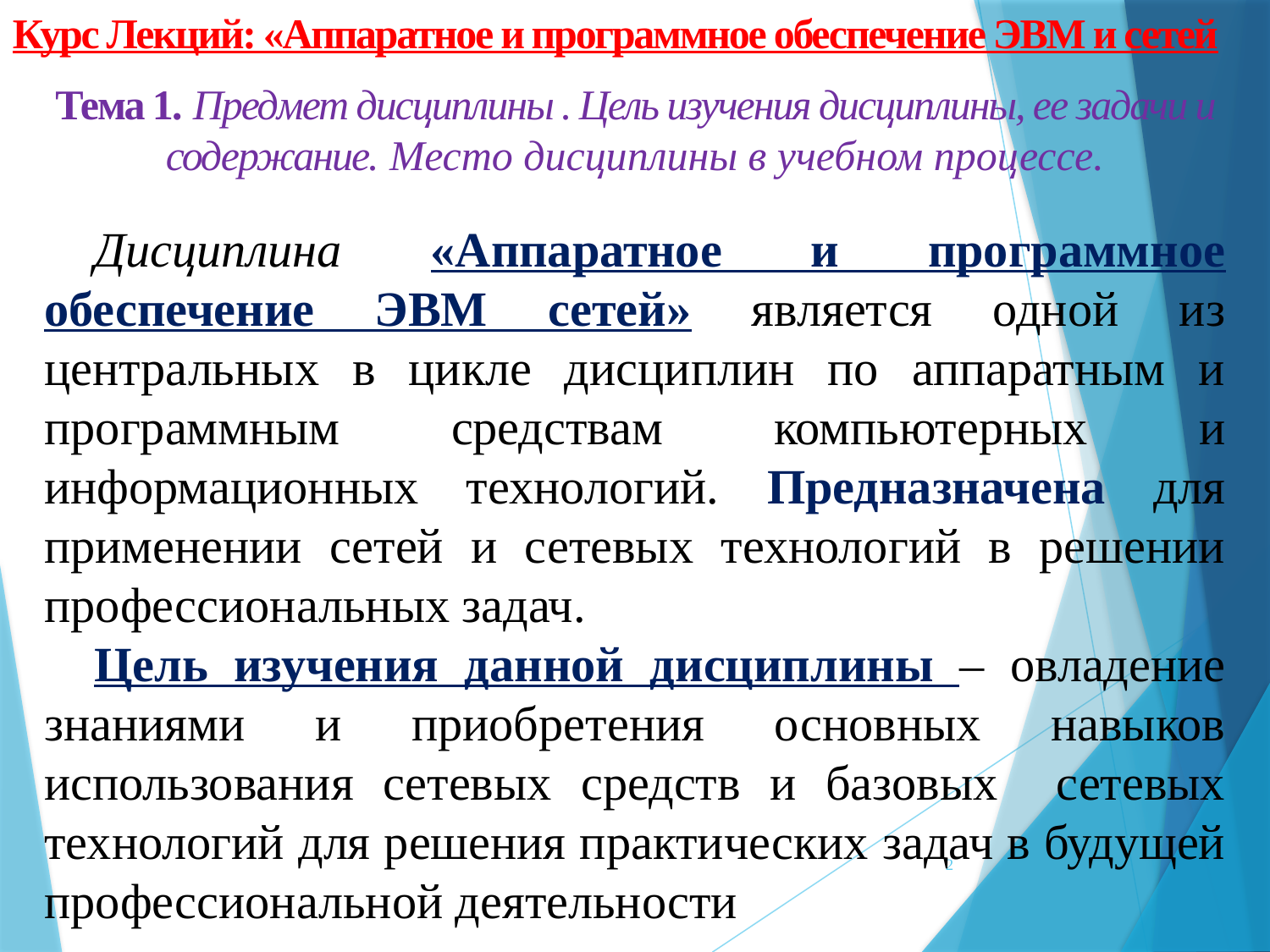

Курс Лекций: «Аппаратное и программное обеспечение ЭВМ и сетей
Тема 1. Предмет дисциплины . Цель изучения дисциплины, ее задачи и содержание. Место дисциплины в учебном процессе.
Дисциплина «Аппаратное и программное обеспечение ЭВМ сетей» является одной из центральных в цикле дисциплин по аппаратным и программным средствам компьютерных и информационных технологий. Предназначена для применении сетей и сетевых технологий в решении профессиональных задач.
Цель изучения данной дисциплины – овладение знаниями и приобретения основных навыков использования сетевых средств и базовых  сетевых технологий для решения практических задач в будущей профессиональной деятельности

2